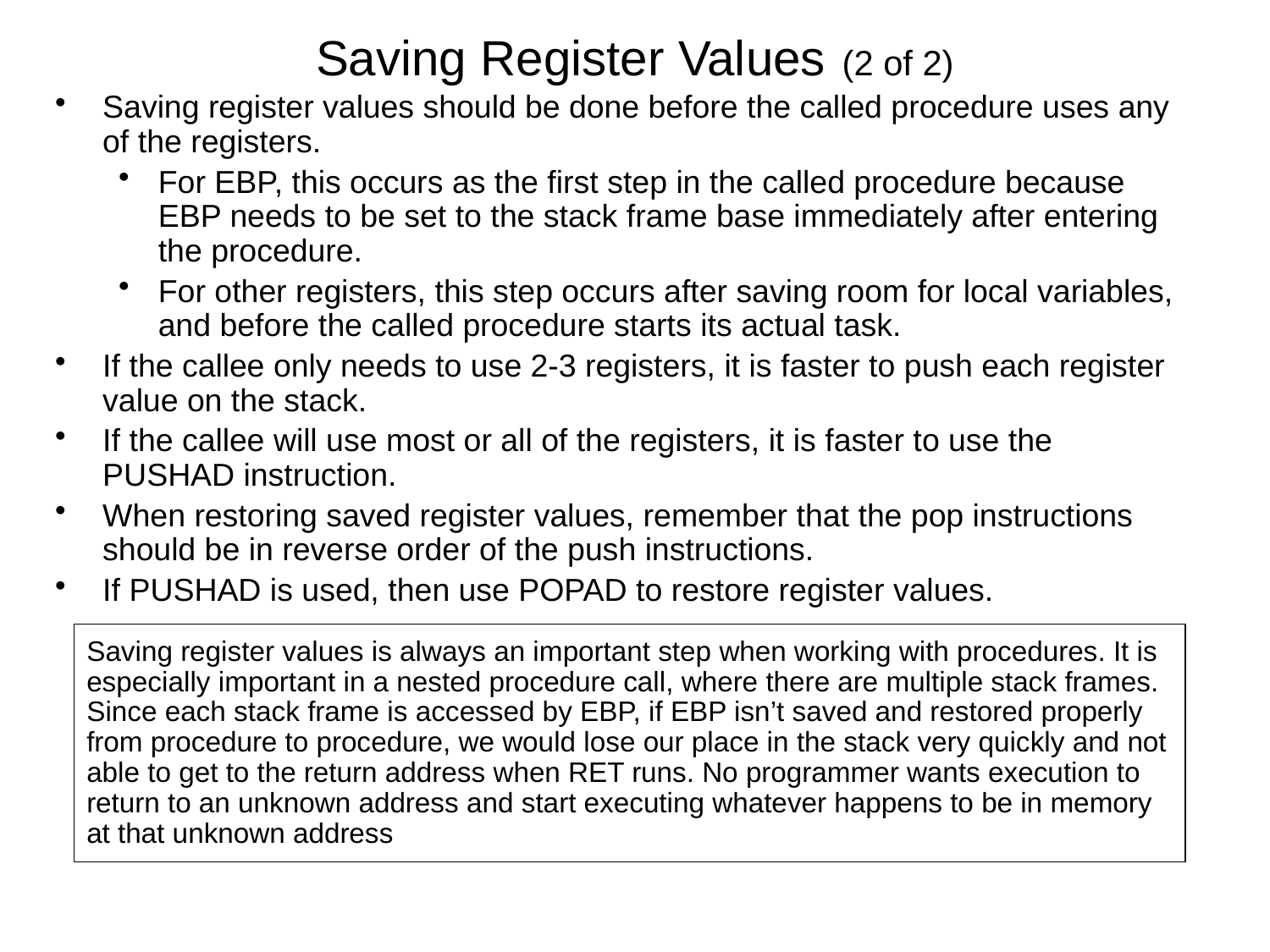

# Saving Register Values (2 of 2)
Saving register values should be done before the called procedure uses any of the registers.
For EBP, this occurs as the first step in the called procedure because EBP needs to be set to the stack frame base immediately after entering the procedure.
For other registers, this step occurs after saving room for local variables, and before the called procedure starts its actual task.
If the callee only needs to use 2-3 registers, it is faster to push each register value on the stack.
If the callee will use most or all of the registers, it is faster to use the PUSHAD instruction.
When restoring saved register values, remember that the pop instructions should be in reverse order of the push instructions.
If PUSHAD is used, then use POPAD to restore register values.
Saving register values is always an important step when working with procedures. It is especially important in a nested procedure call, where there are multiple stack frames. Since each stack frame is accessed by EBP, if EBP isn’t saved and restored properly from procedure to procedure, we would lose our place in the stack very quickly and not able to get to the return address when RET runs. No programmer wants execution to return to an unknown address and start executing whatever happens to be in memory at that unknown address